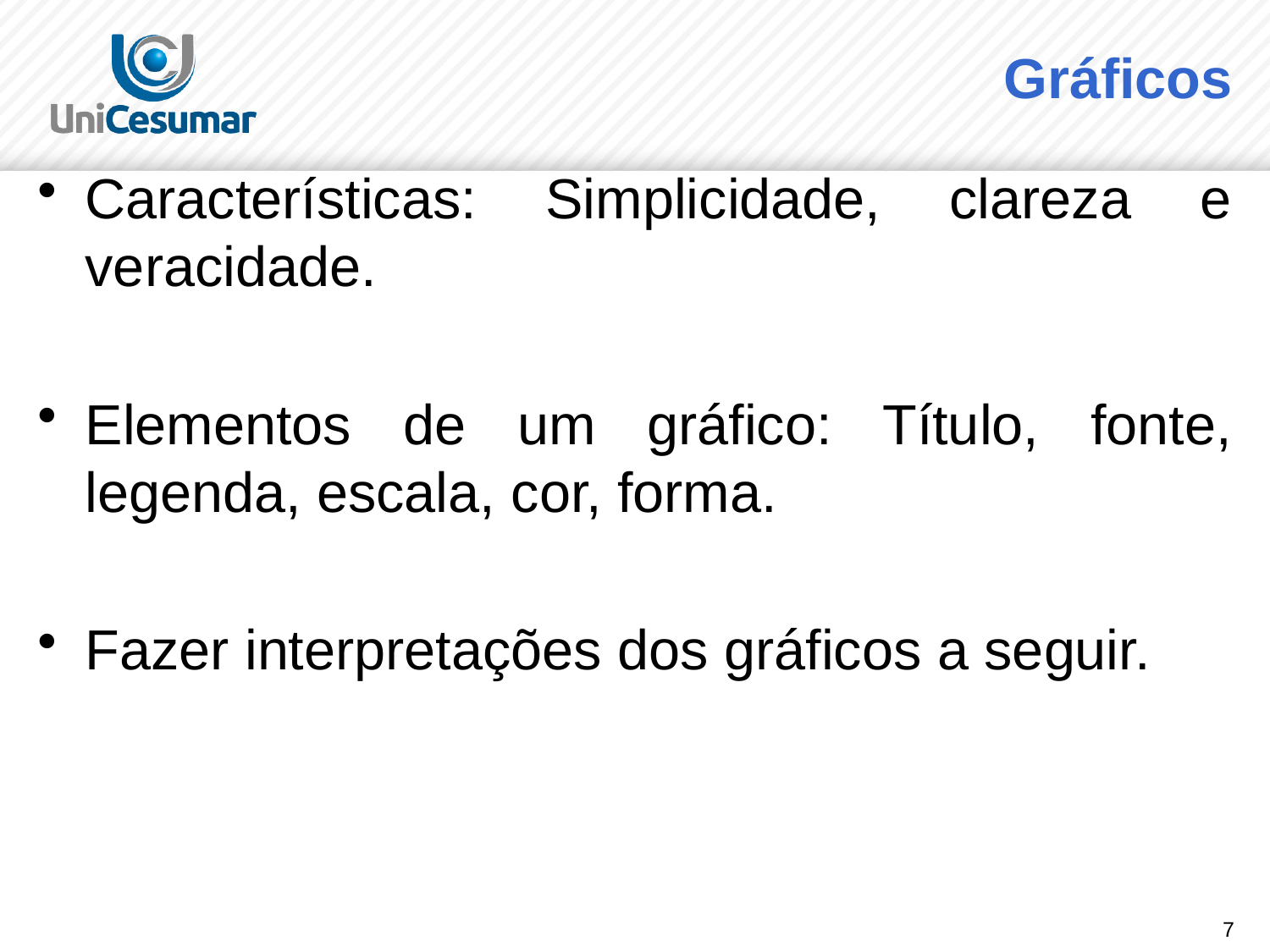

# Gráficos
Características: Simplicidade, clareza e veracidade.

Elementos de um gráfico: Título, fonte, legenda, escala, cor, forma.

Fazer interpretações dos gráficos a seguir.